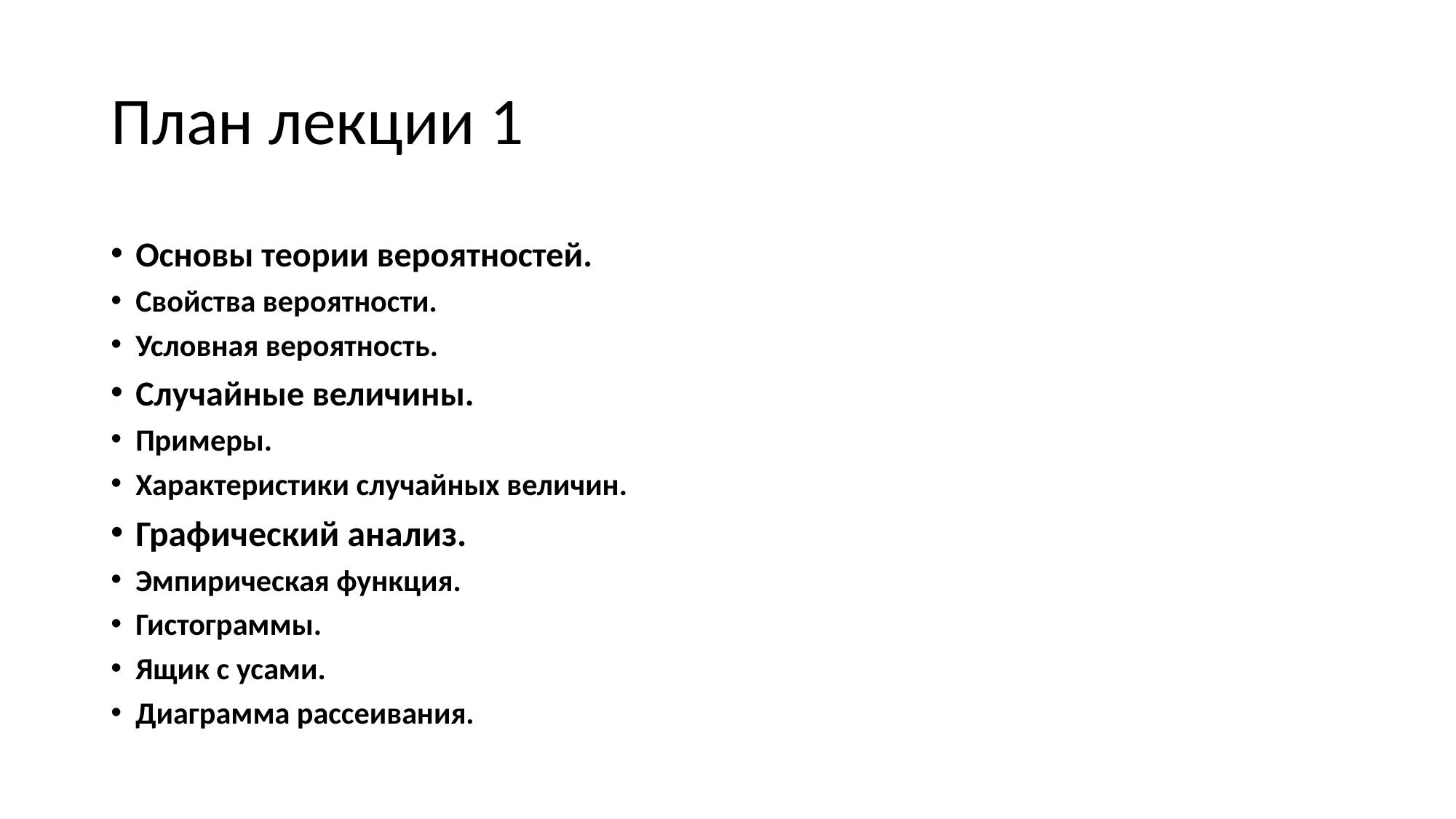

# План лекции 1
Основы теории вероятностей.
Свойства вероятности.
Условная вероятность.
Случайные величины.
Примеры.
Характеристики случайных величин.
Графический анализ.
Эмпирическая функция.
Гистограммы.
Ящик с усами.
Диаграмма рассеивания.